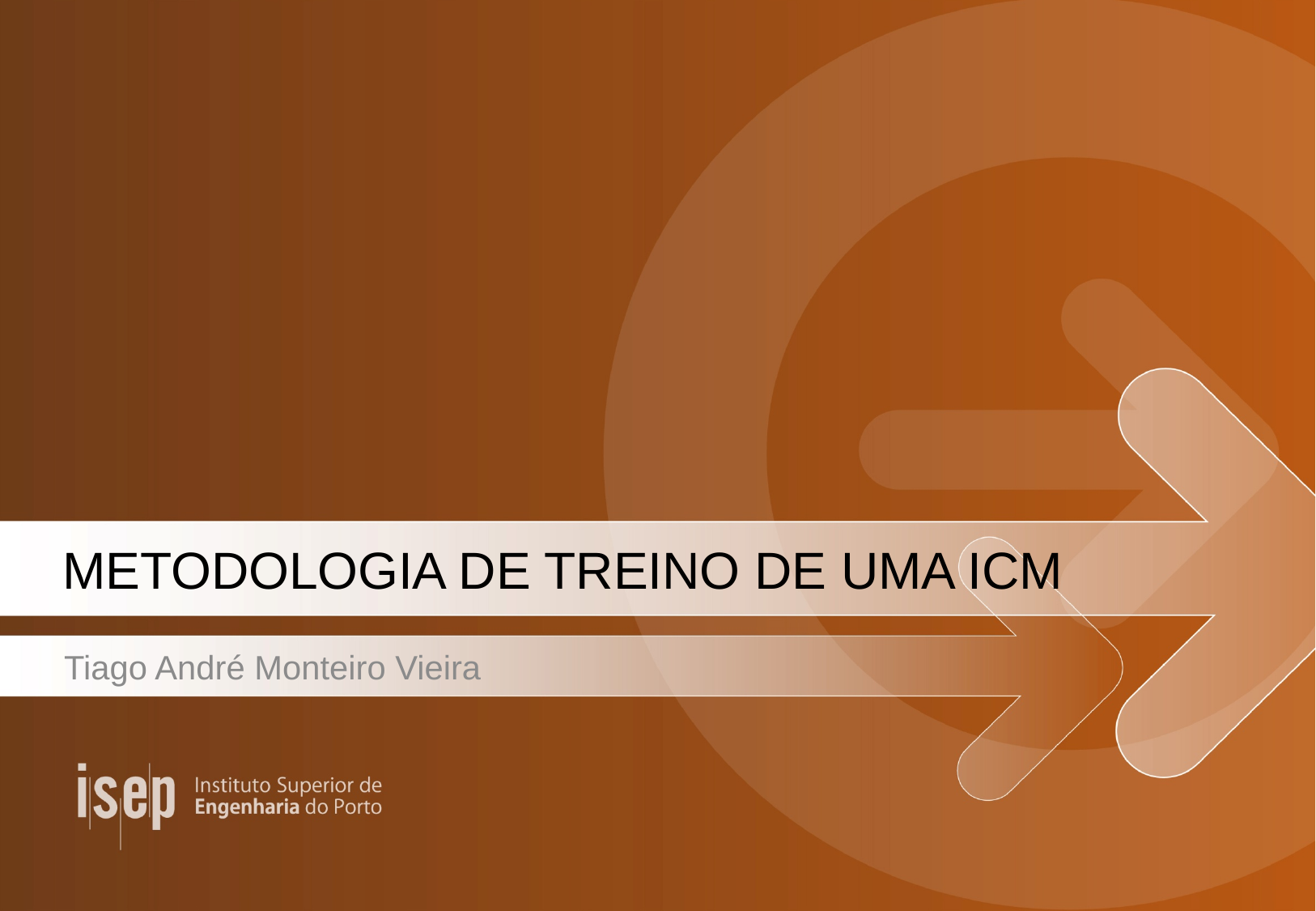

# Metodologia de Treino de uma icm
Tiago André Monteiro Vieira